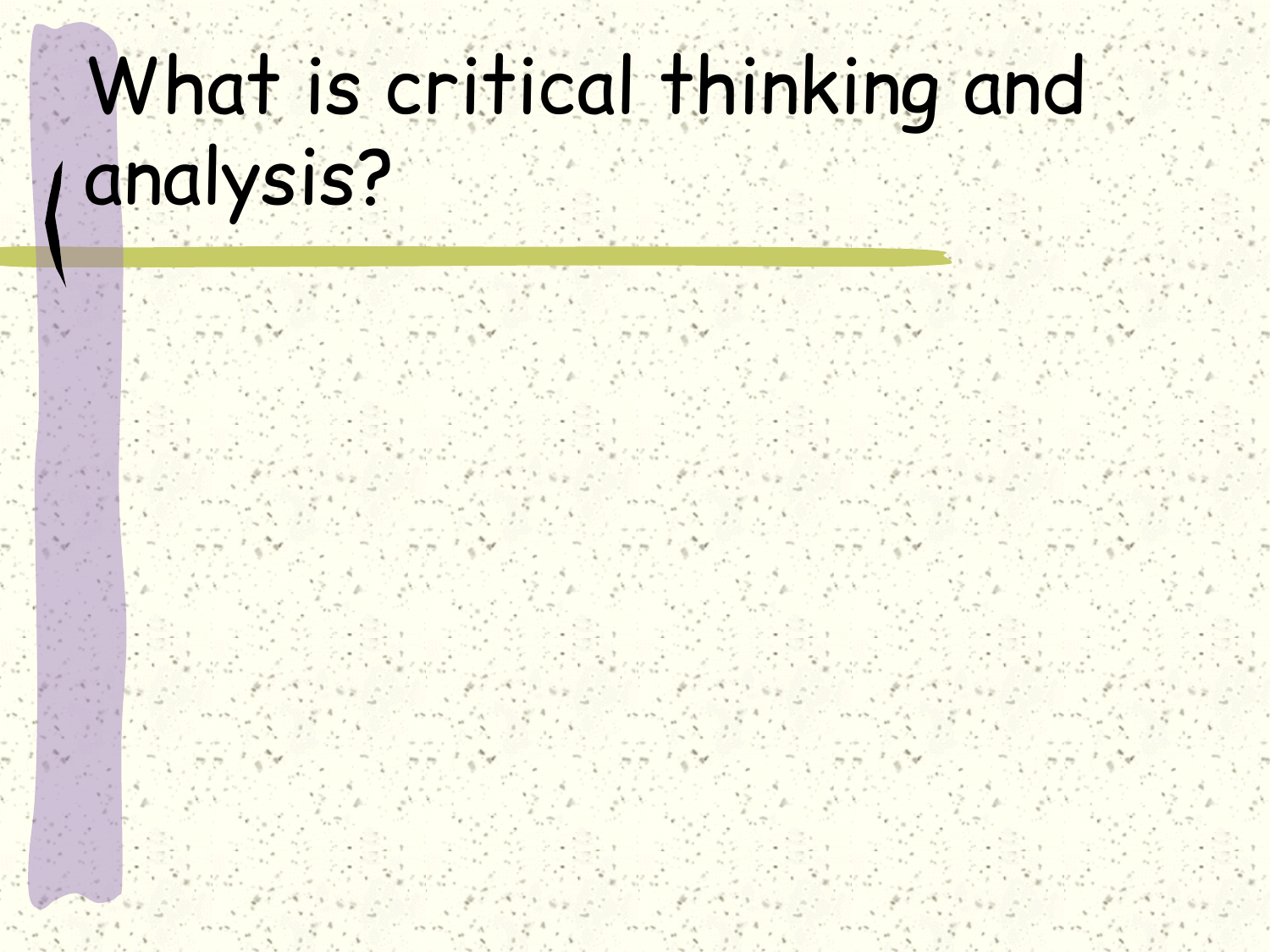

# What is critical thinking and analysis?